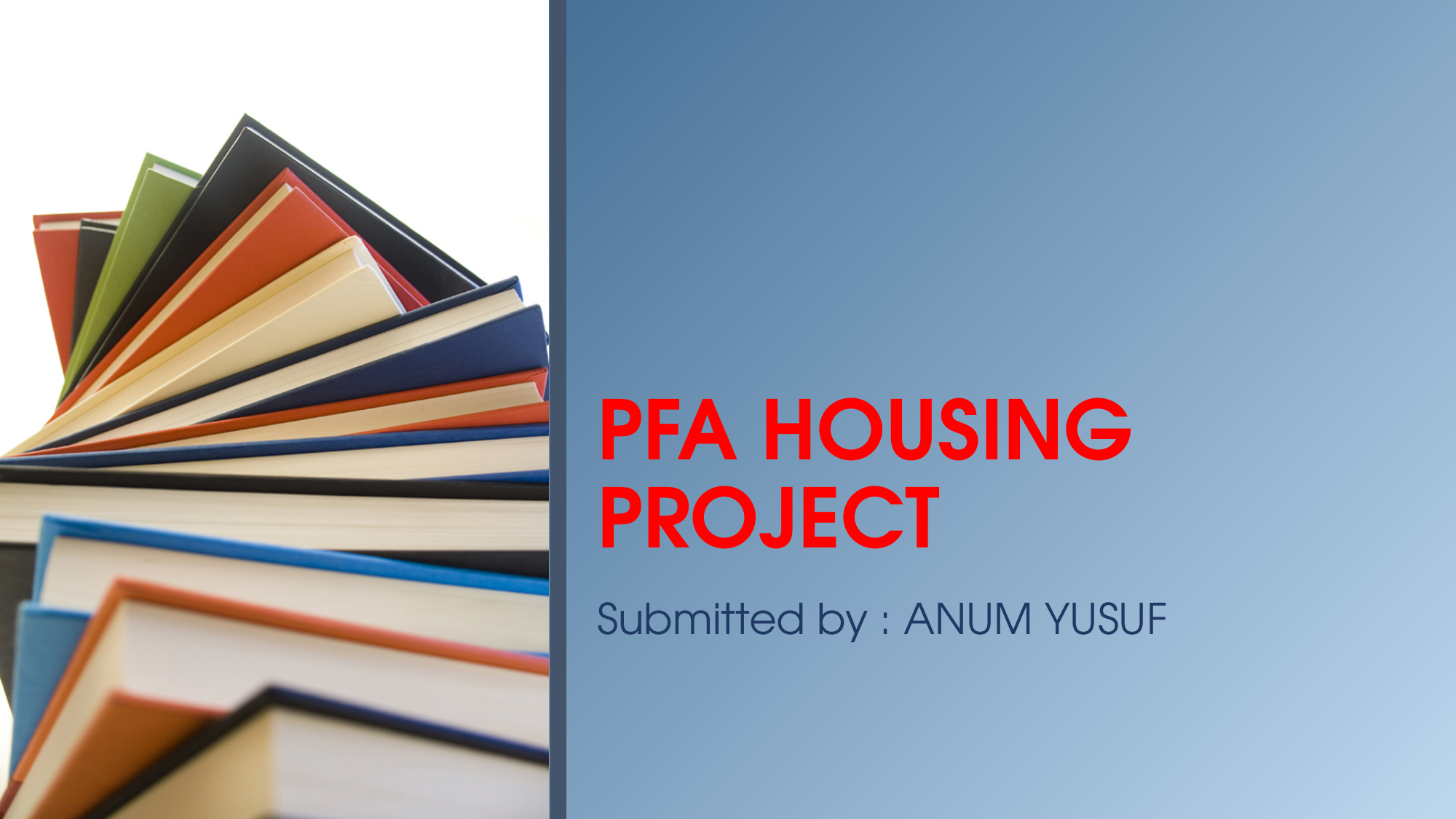

# PFA HOUSING PROJECT
Submitted by : ANUM YUSUF